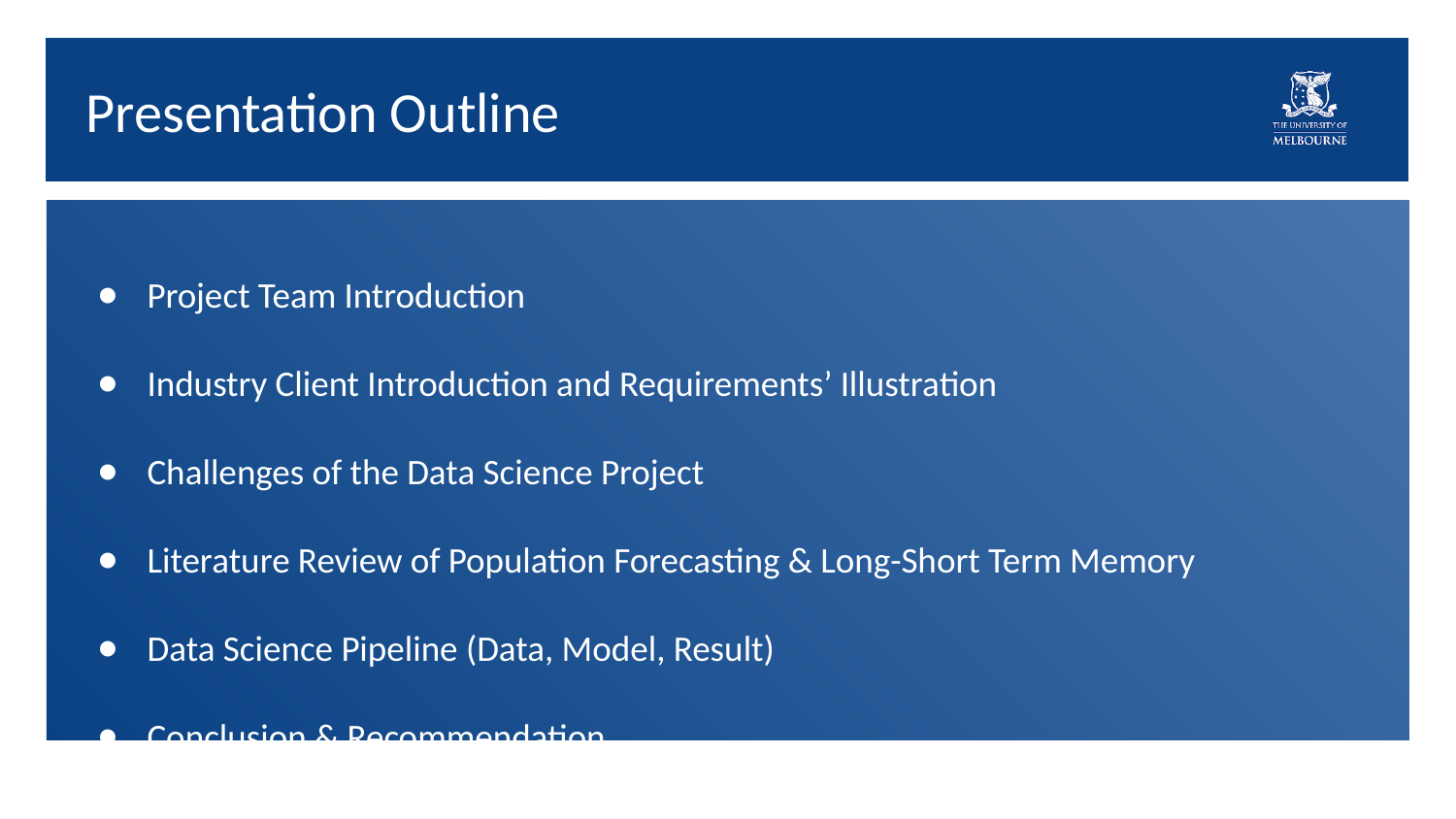

# Presentation Outline
Project Team Introduction
Industry Client Introduction and Requirements’ Illustration
Challenges of the Data Science Project
Literature Review of Population Forecasting & Long-Short Term Memory
Data Science Pipeline (Data, Model, Result)
Conclusion & Recommendation